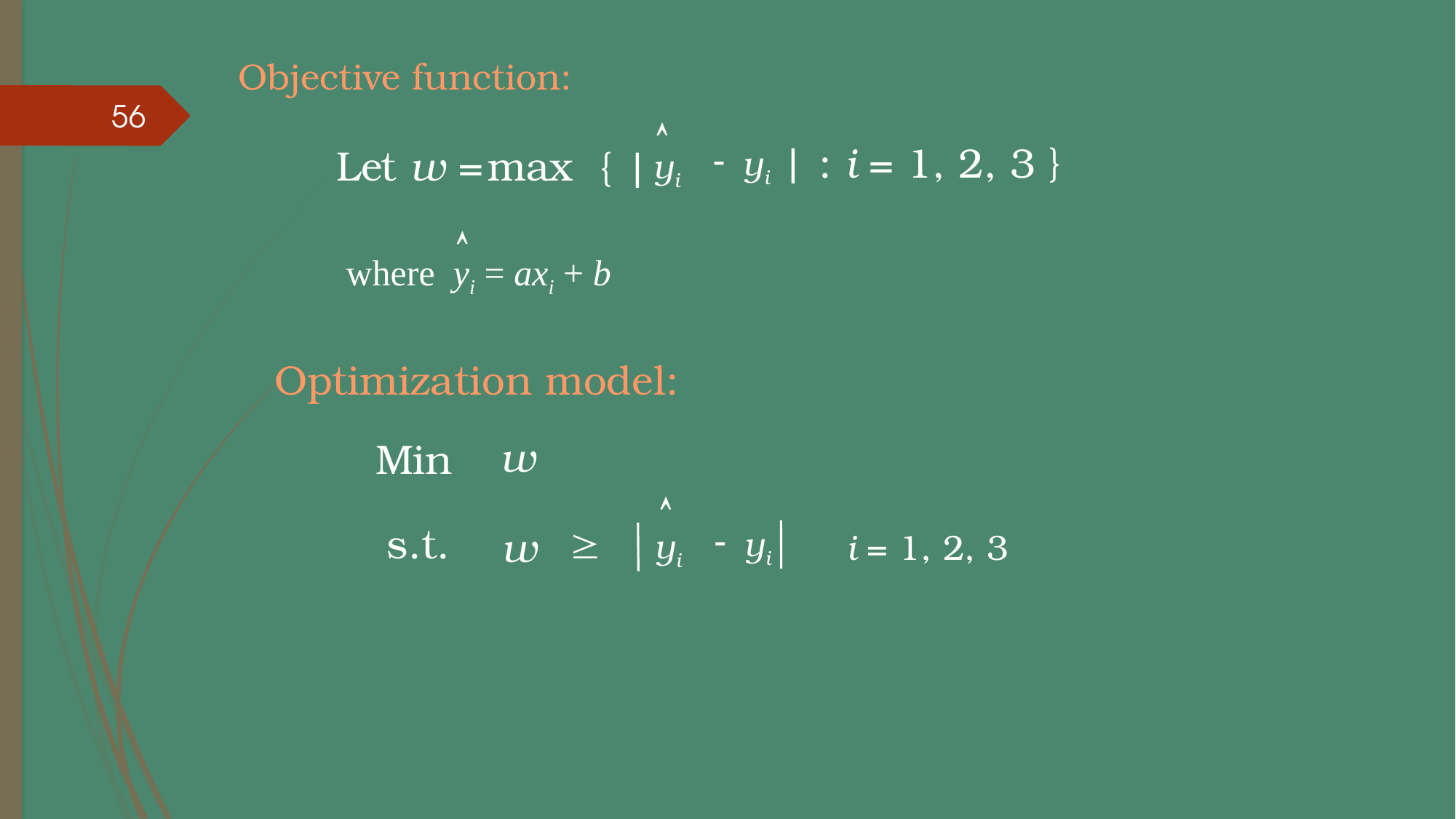

Objective function:
∧

| : i = 1, 2, 3 }
−
Let w =
max
yi
{ |
yi

∧
where  yi = axi + b
Optimization model:
w
Min
∧

s.t.
≥
−

w
yi

yi
      i = 1, 2, 3

56